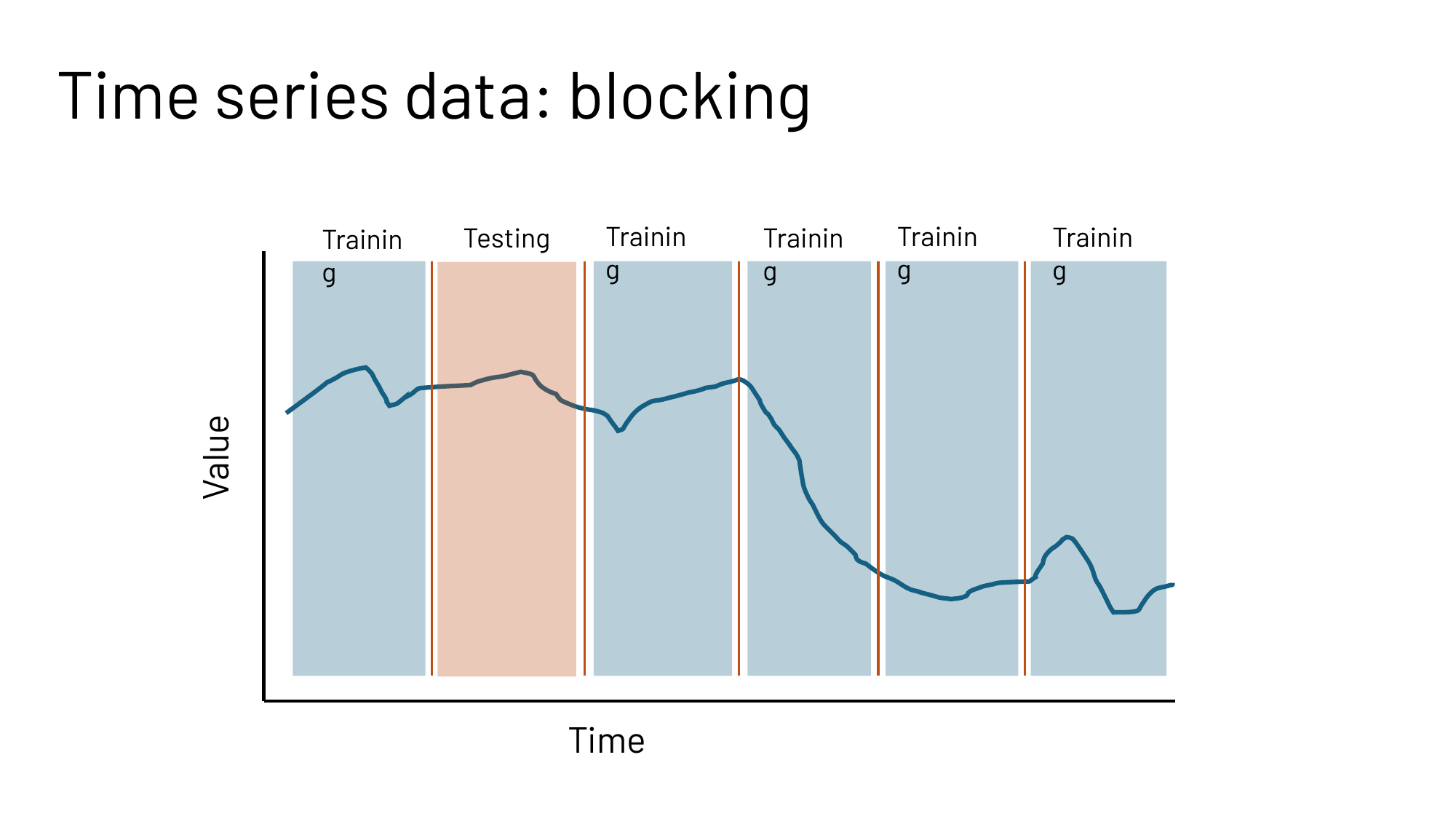

# Time series data: blocking
Training
Training
Training
Testing
Training
Training

Value
Time